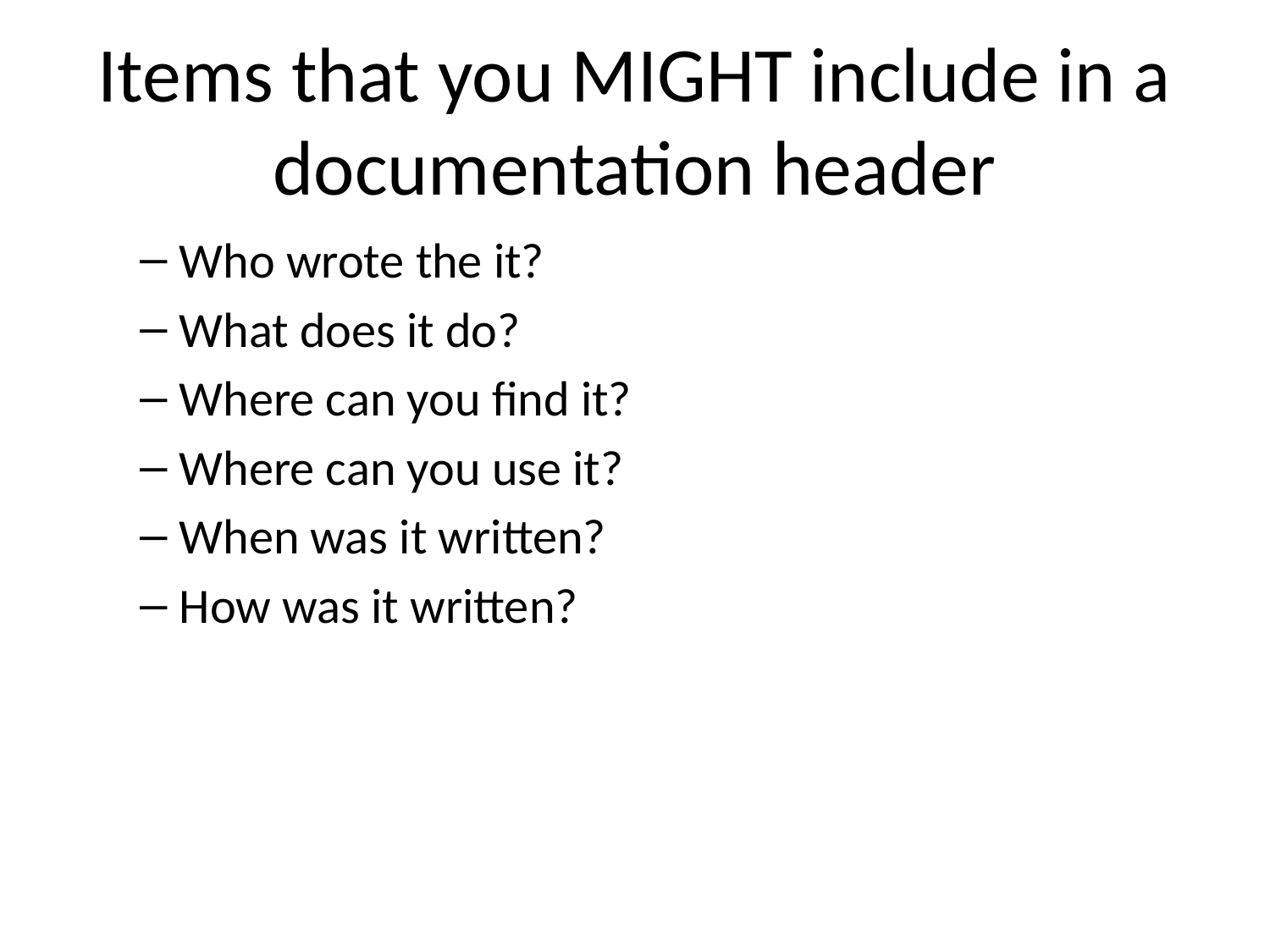

# Items that you MIGHT include in a documentation header
Who wrote the it?
What does it do?
Where can you find it?
Where can you use it?
When was it written?
How was it written?